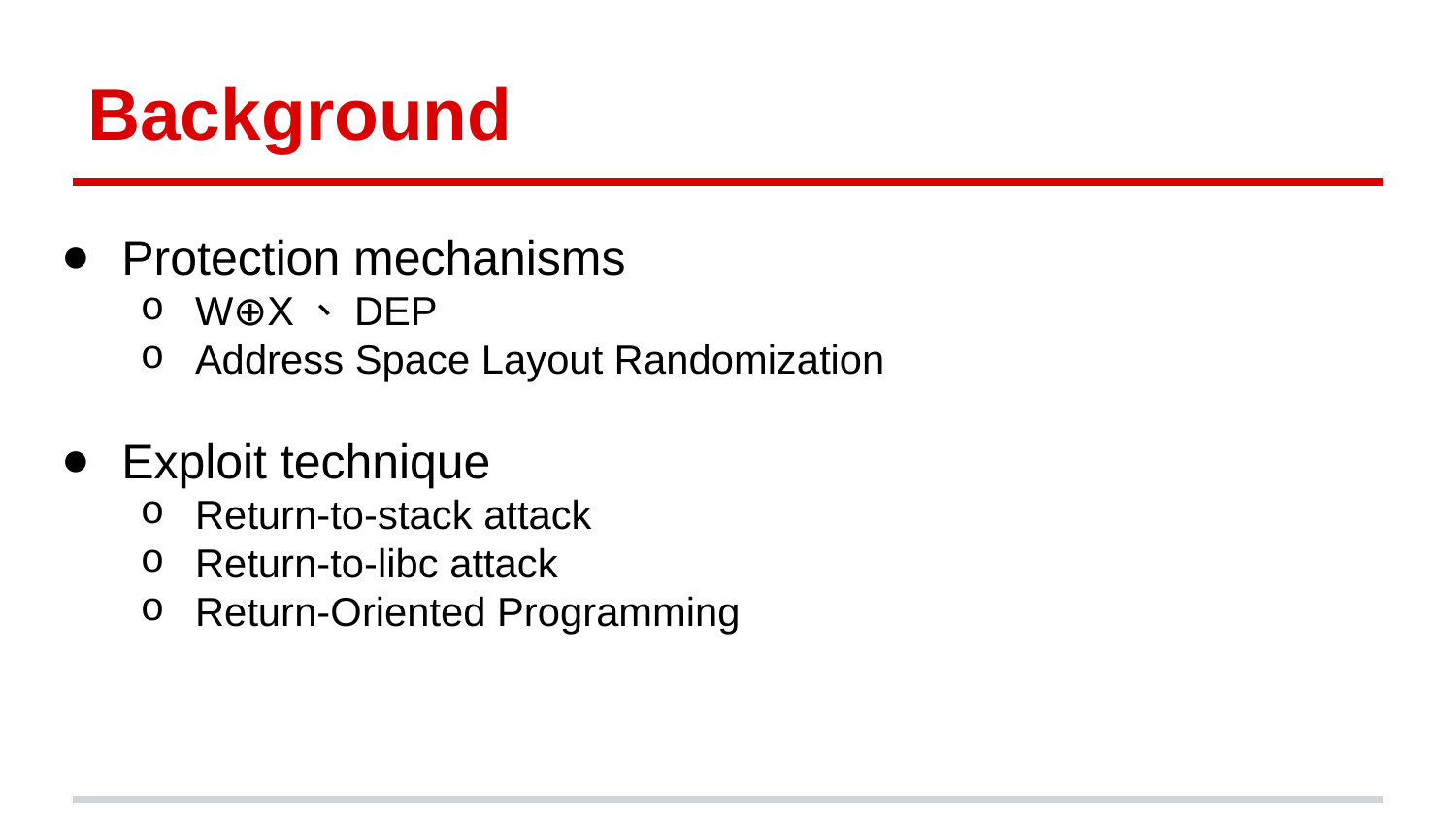

# Background
Protection mechanisms
W⊕X、DEP
Address Space Layout Randomization

Exploit technique
Return-to-stack attack
Return-to-libc attack
Return-Oriented Programming